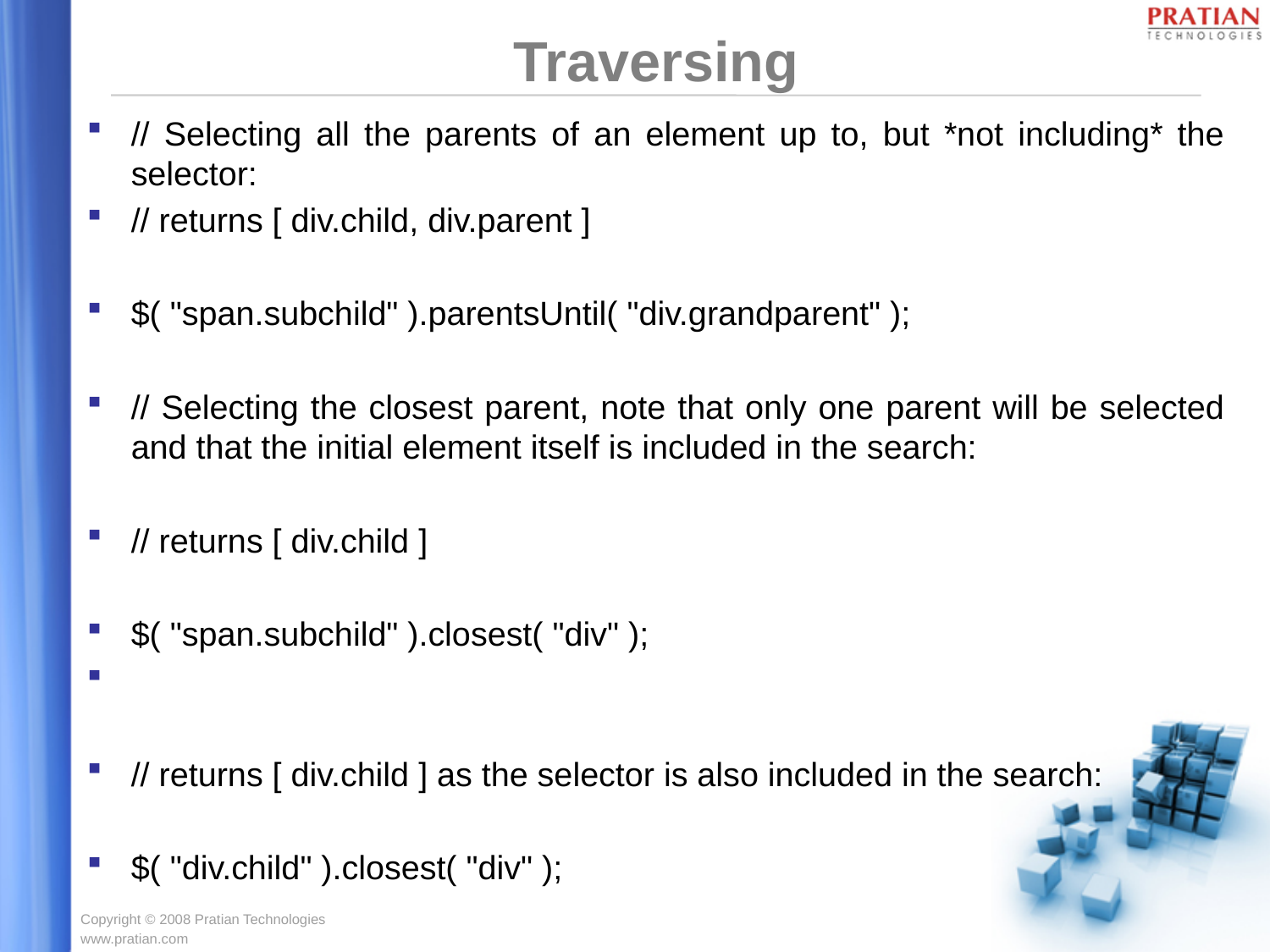

# Traversing
// Selecting all the parents of an element up to, but *not including* the selector:
// returns [ div.child, div.parent ]

$( "span.subchild" ).parentsUntil( "div.grandparent" );

// Selecting the closest parent, note that only one parent will be selected and that the initial element itself is included in the search:

// returns [ div.child ]

$( "span.subchild" ).closest( "div" );

// returns [ div.child ] as the selector is also included in the search:

$( "div.child" ).closest( "div" );